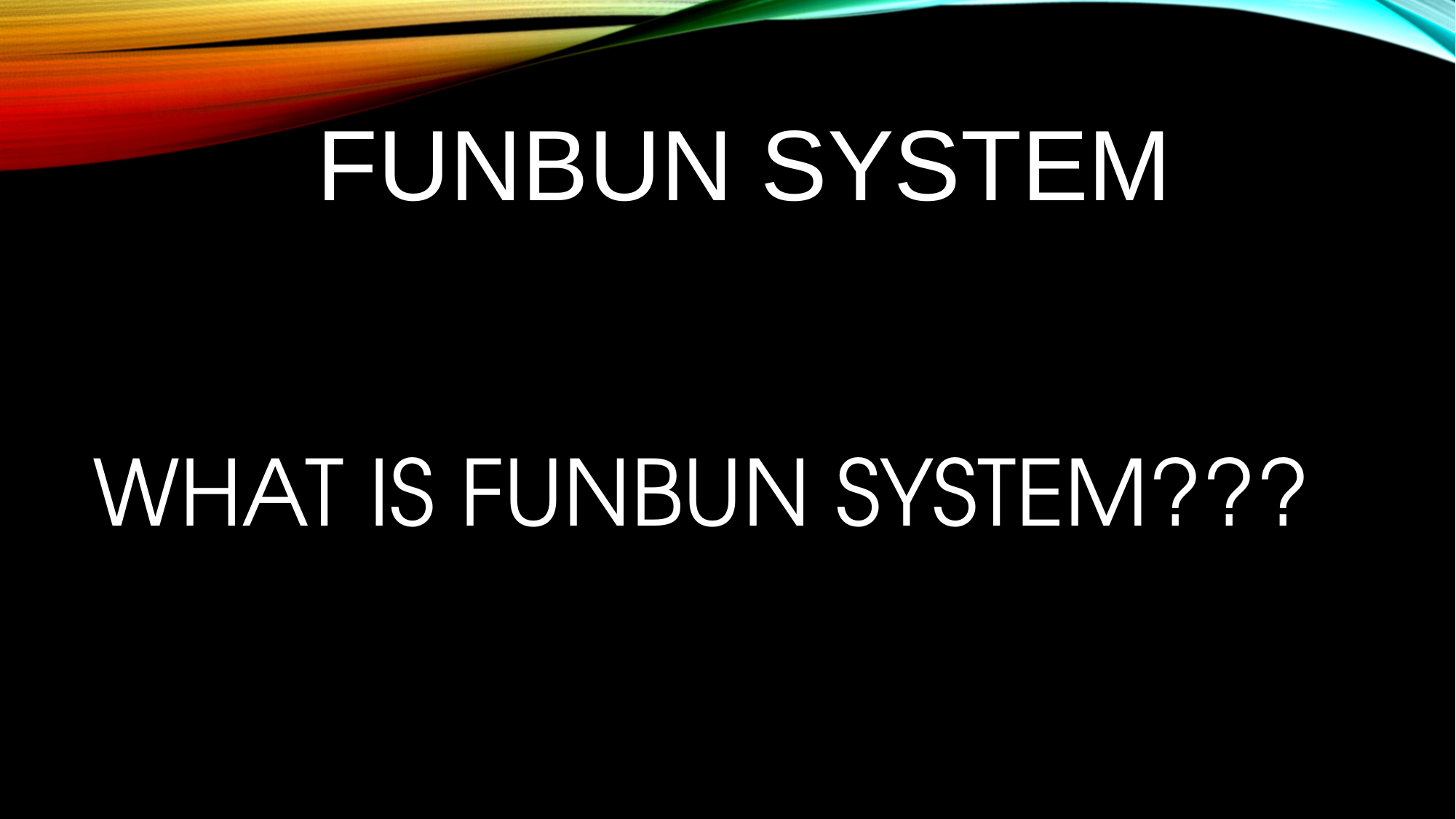

# FUNBUN SYSTEM

WHAT IS FUNBUN SYSTEM???